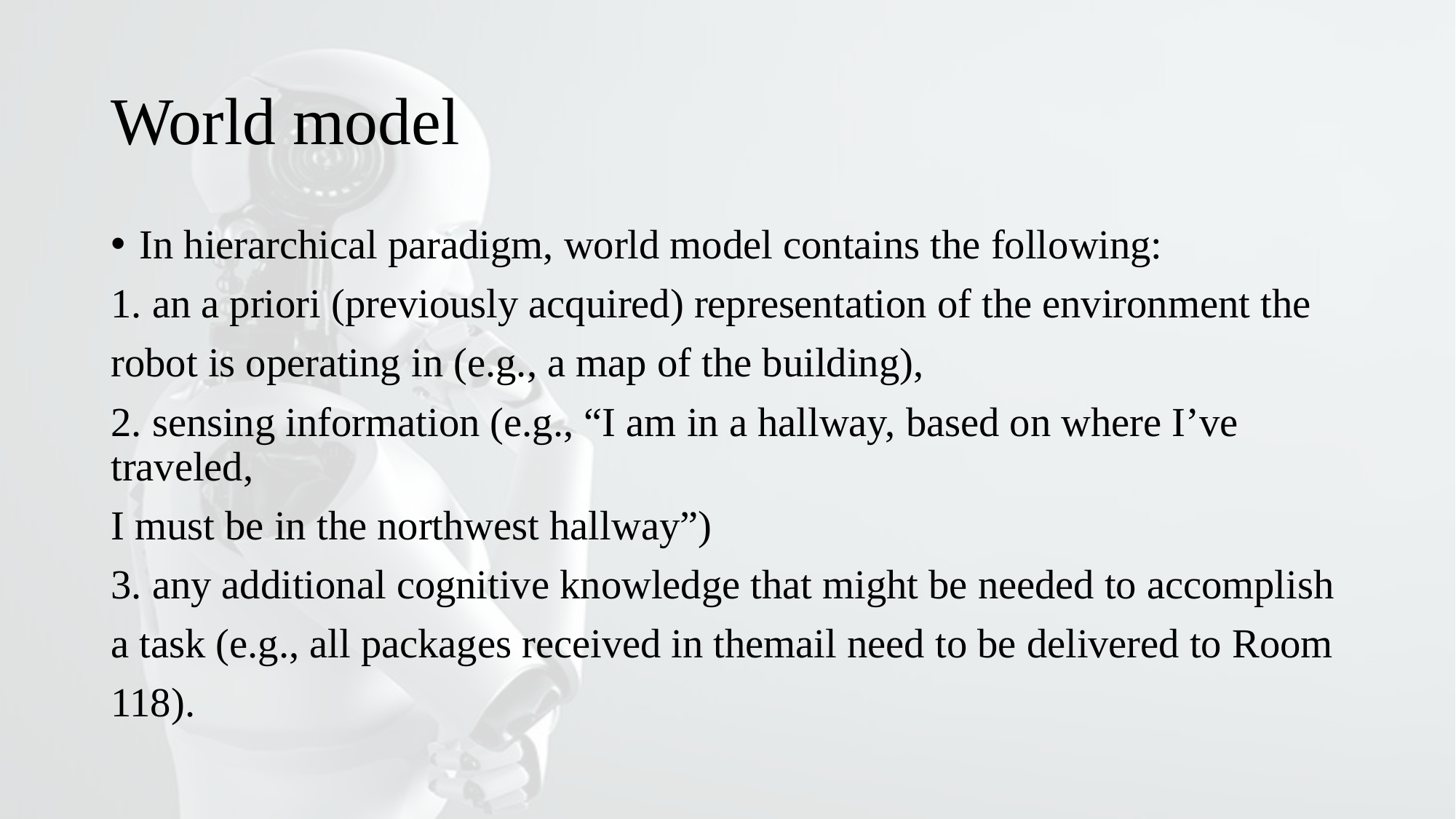

# World model
In hierarchical paradigm, world model contains the following:
1. an a priori (previously acquired) representation of the environment the
robot is operating in (e.g., a map of the building),
2. sensing information (e.g., “I am in a hallway, based on where I’ve traveled,
I must be in the northwest hallway”)
3. any additional cognitive knowledge that might be needed to accomplish
a task (e.g., all packages received in themail need to be delivered to Room
118).